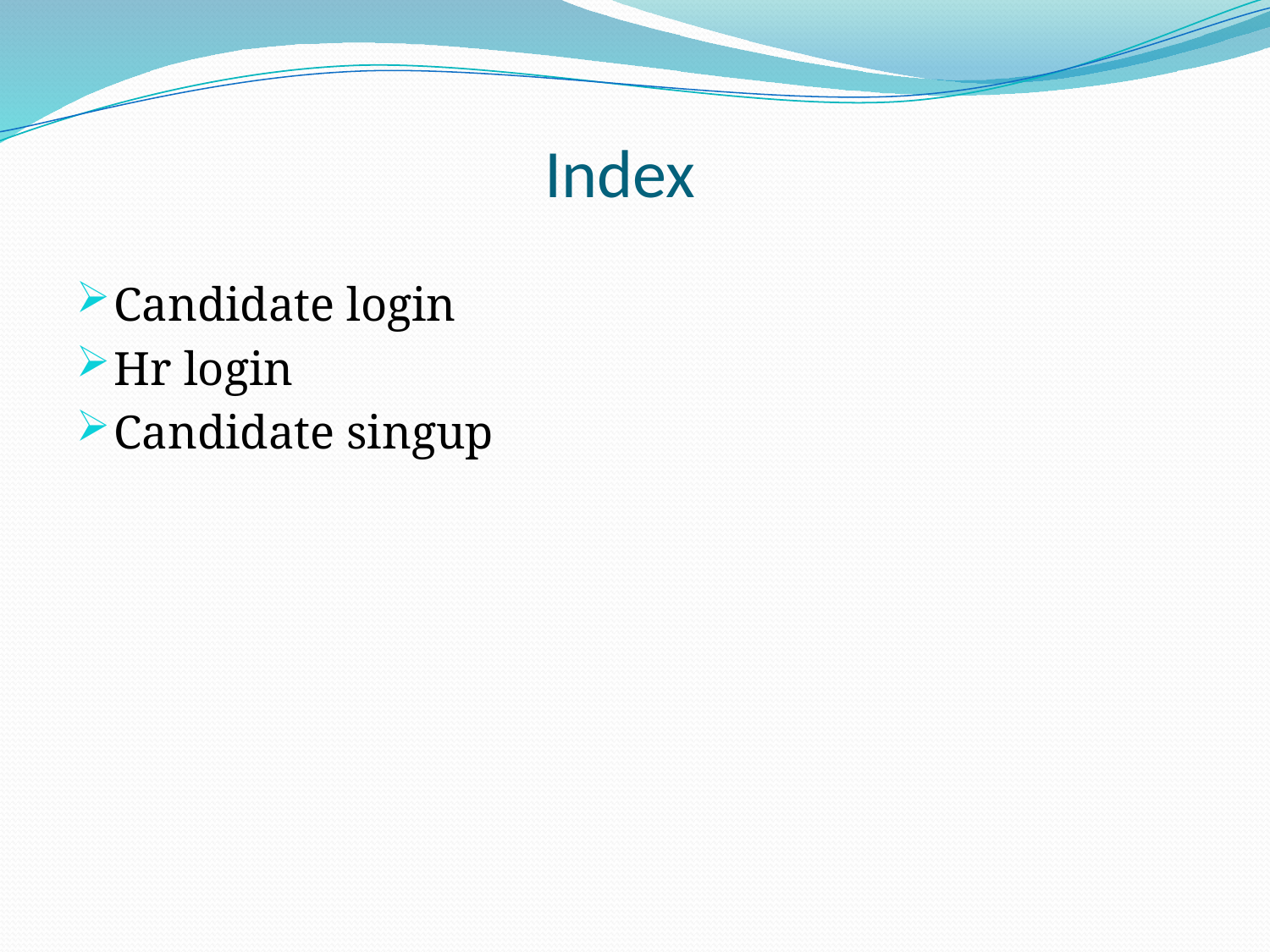

# Index
Candidate login
Hr login
Candidate singup